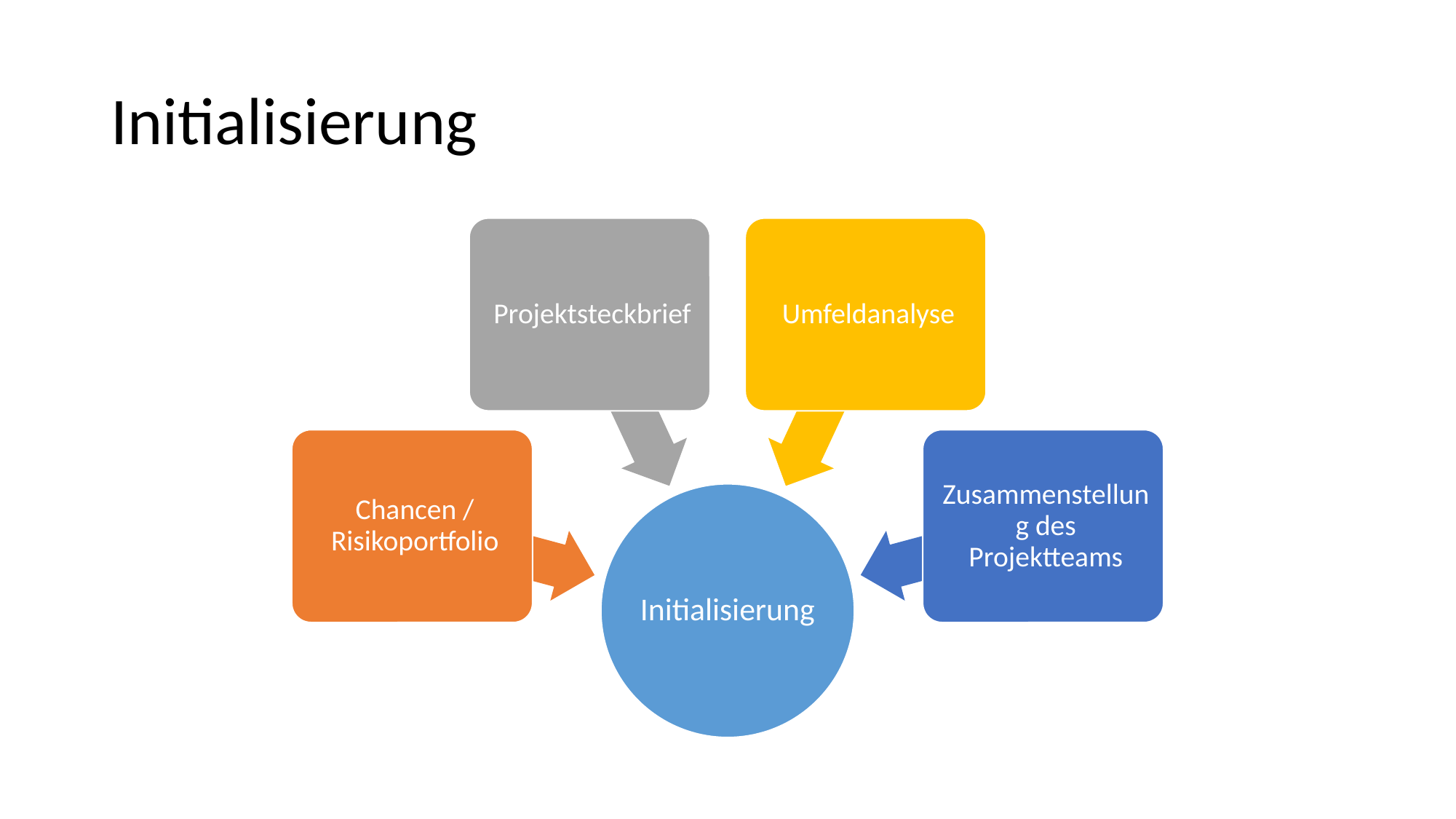

# Initialisierung
Initialisierung
Chancen / Risikoportfolio
Projektsteckbrief
Umfeldanalyse
Zusammenstellung des Projektteams